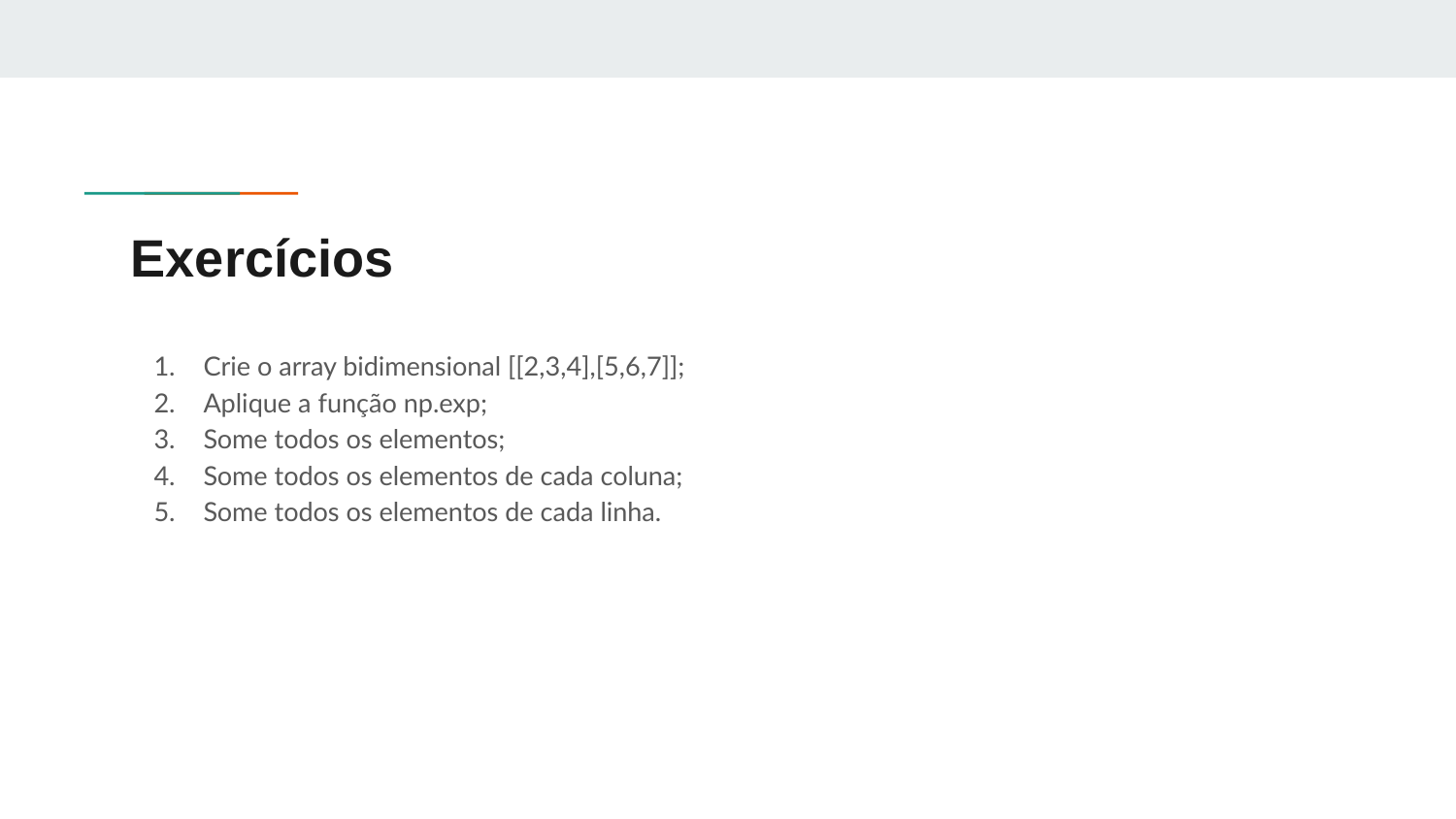

# Exercícios
Crie o array bidimensional [[2,3,4],[5,6,7]];
Aplique a função np.exp;
Some todos os elementos;
Some todos os elementos de cada coluna;
Some todos os elementos de cada linha.